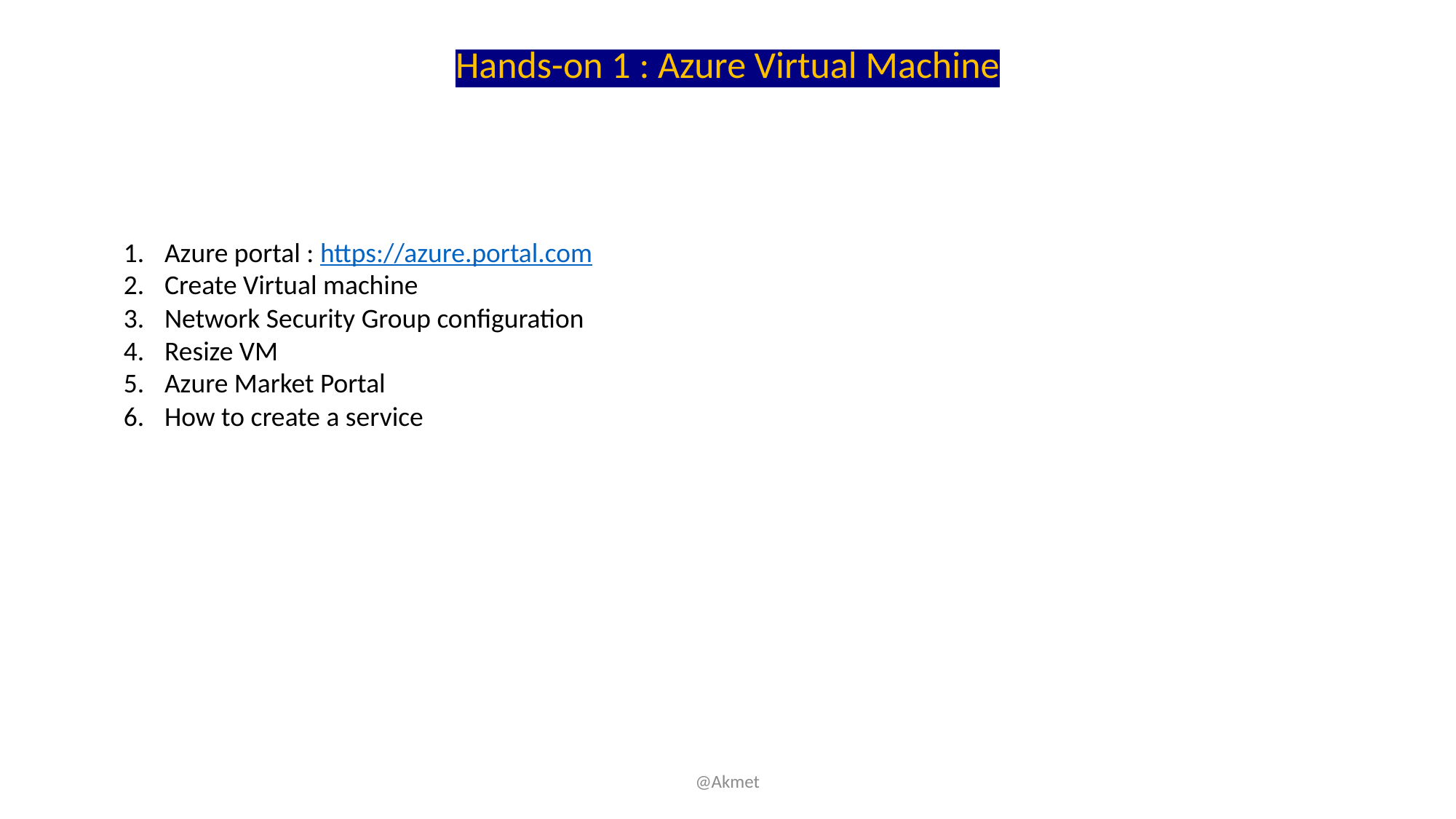

Hands-on 1 : Azure Virtual Machine
Azure portal : https://azure.portal.com
Create Virtual machine
Network Security Group configuration
Resize VM
Azure Market Portal
How to create a service

@Akmet